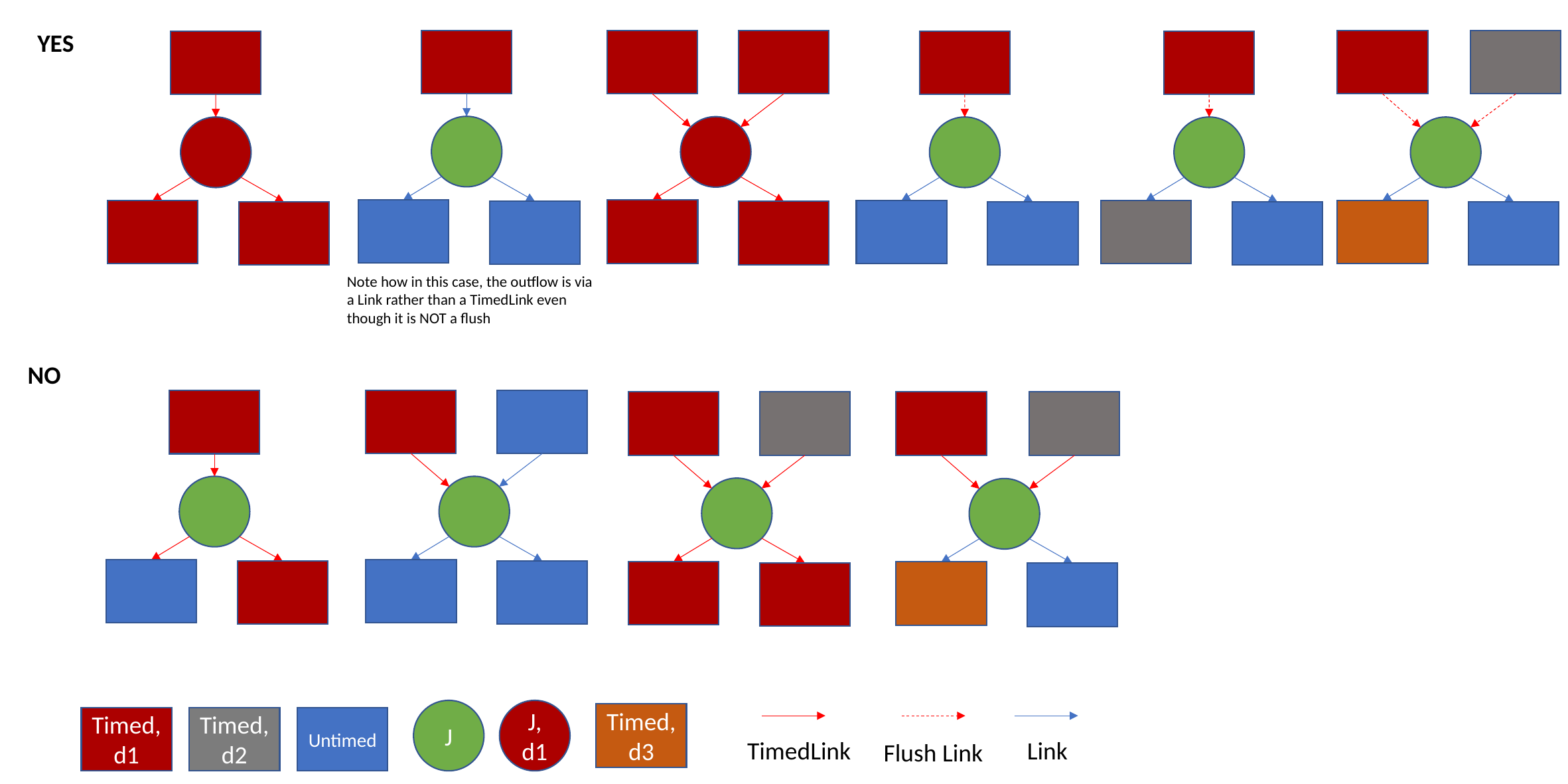

YES

Note how in this case, the outflow is via a Link rather than a TimedLink even
though it is NOT a flush
NO

J
J, d1
Timed, d3
Timed, d1
Timed, d2
Untimed
TimedLink
Link
Flush Link